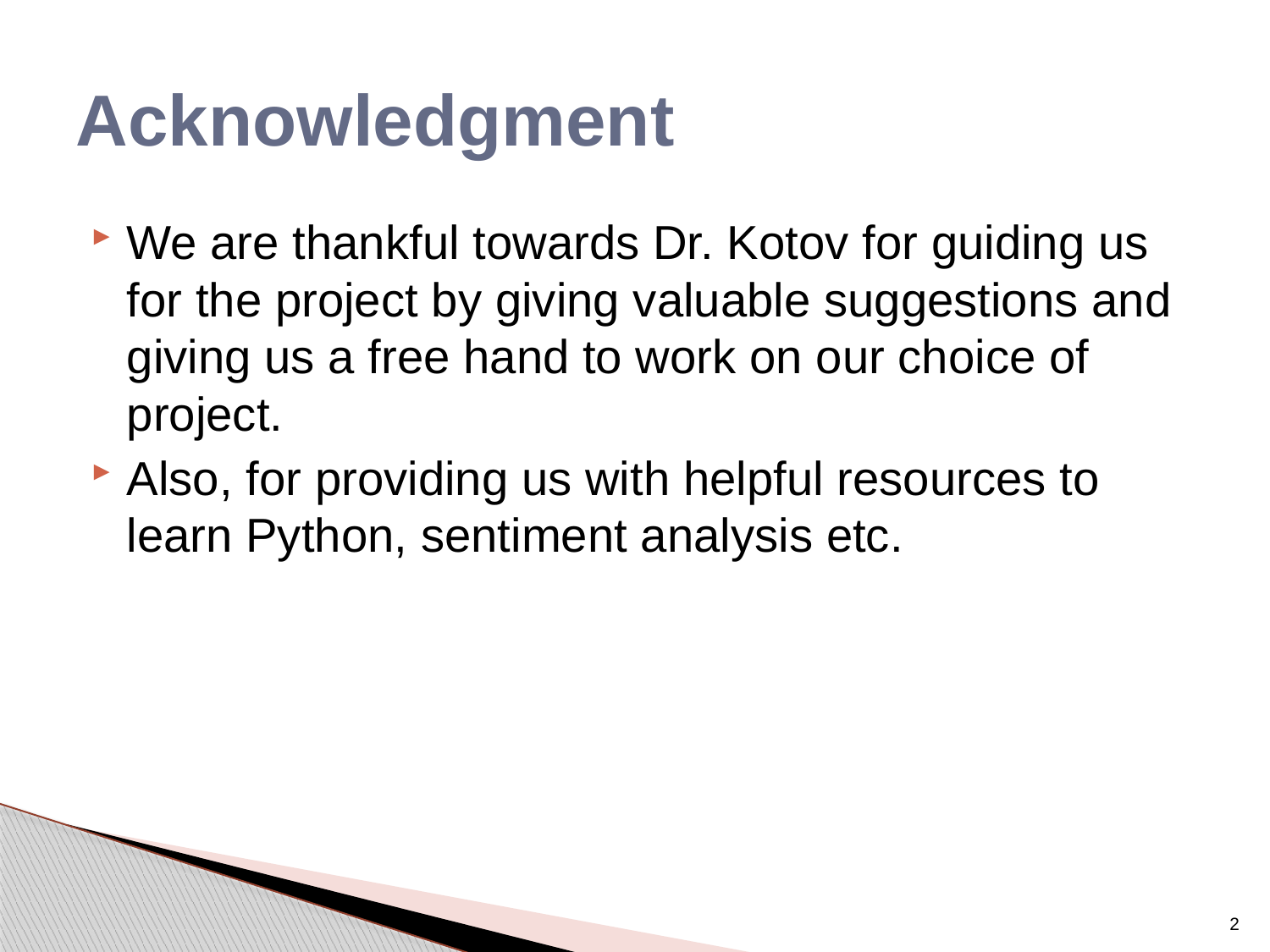

# Acknowledgment
We are thankful towards Dr. Kotov for guiding us for the project by giving valuable suggestions and giving us a free hand to work on our choice of project.
Also, for providing us with helpful resources to learn Python, sentiment analysis etc.
2